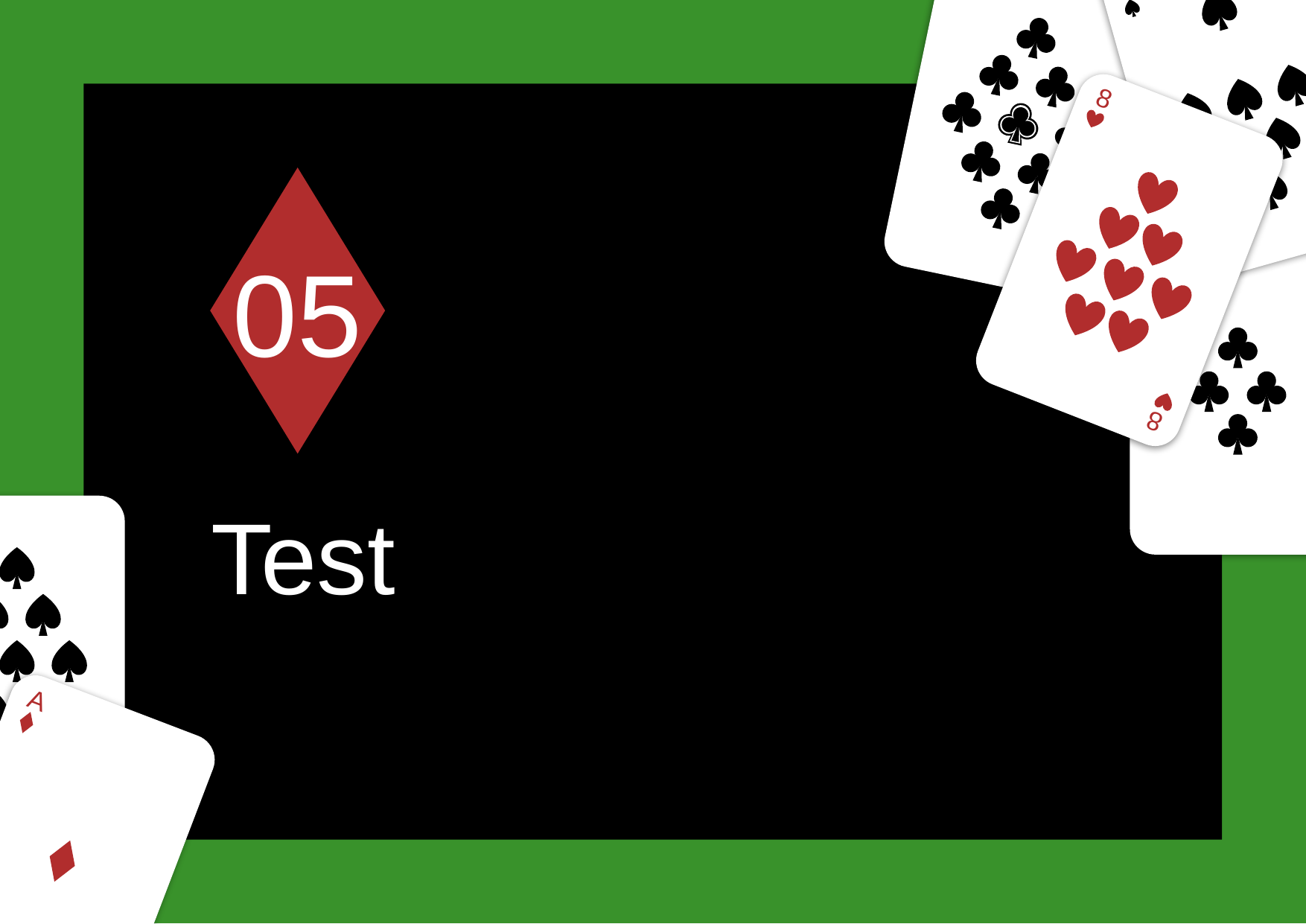

7

7

9

9

8

8

4

4

05

9

9

# Test

A

A